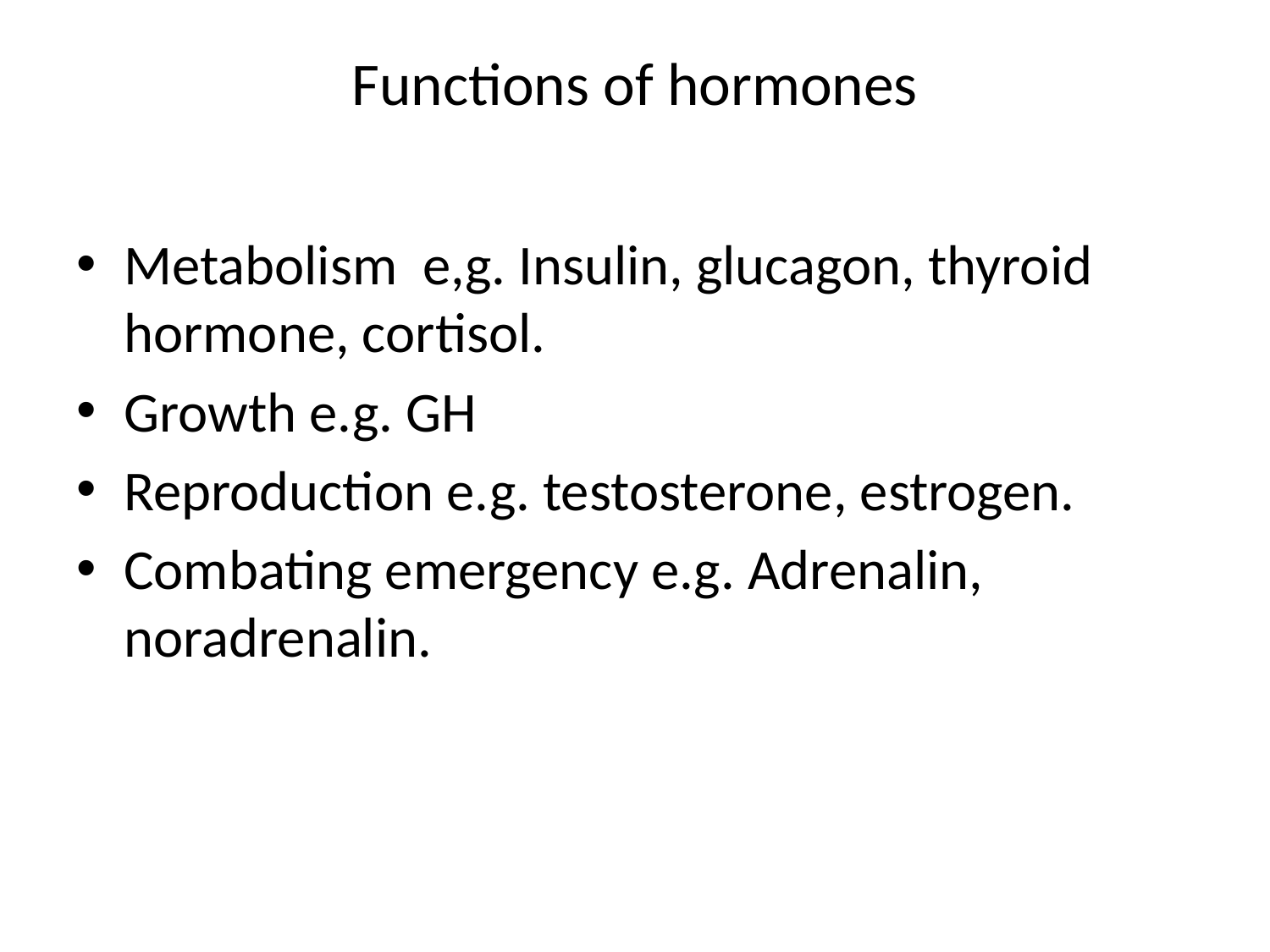

# Functions of hormones
Metabolism  e,g. Insulin, glucagon, thyroid hormone, cortisol.
Growth e.g. GH
Reproduction e.g. testosterone, estrogen.
Combating emergency e.g. Adrenalin, noradrenalin.